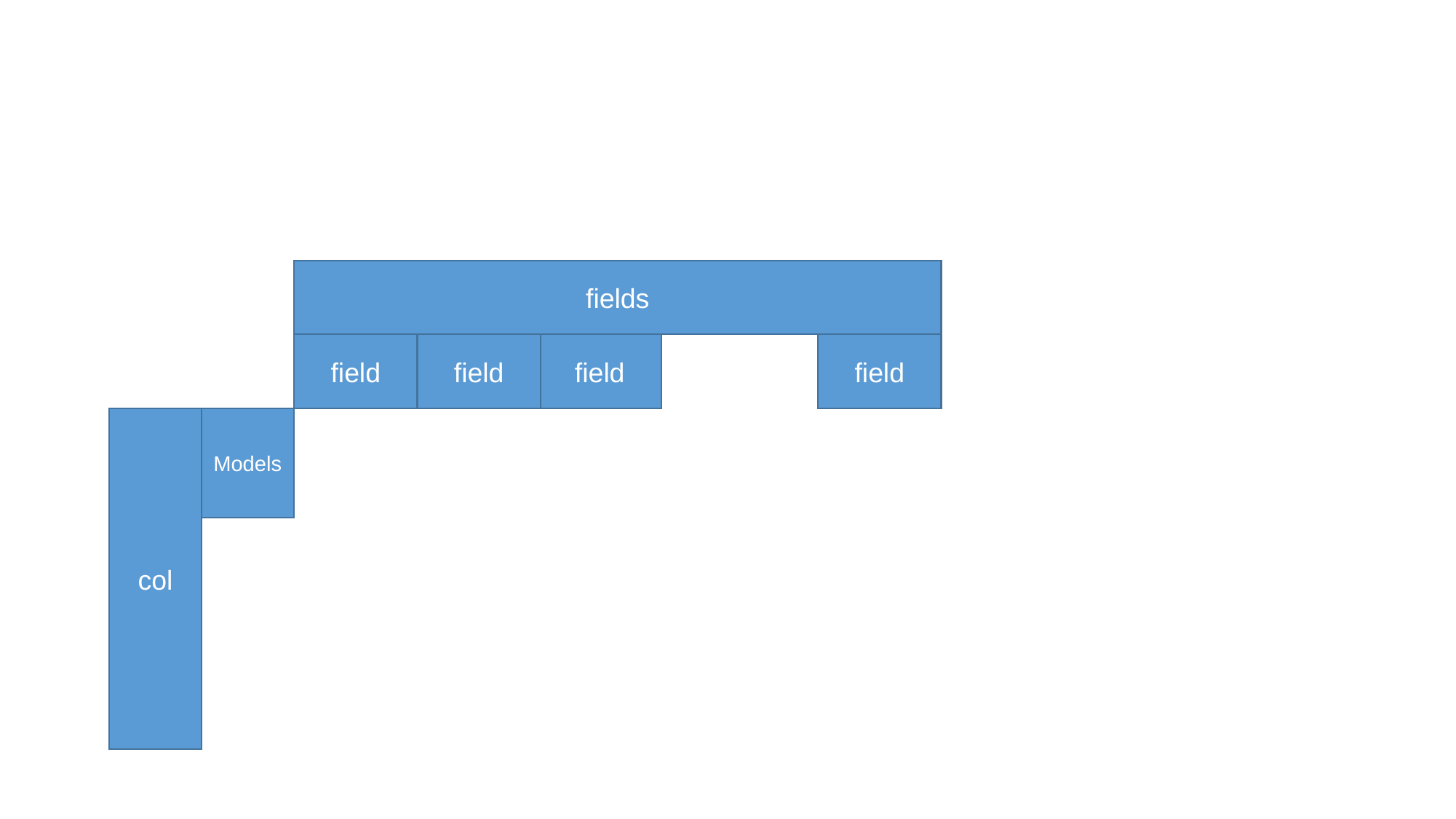

#
fields
field
field
field
field
col
Models